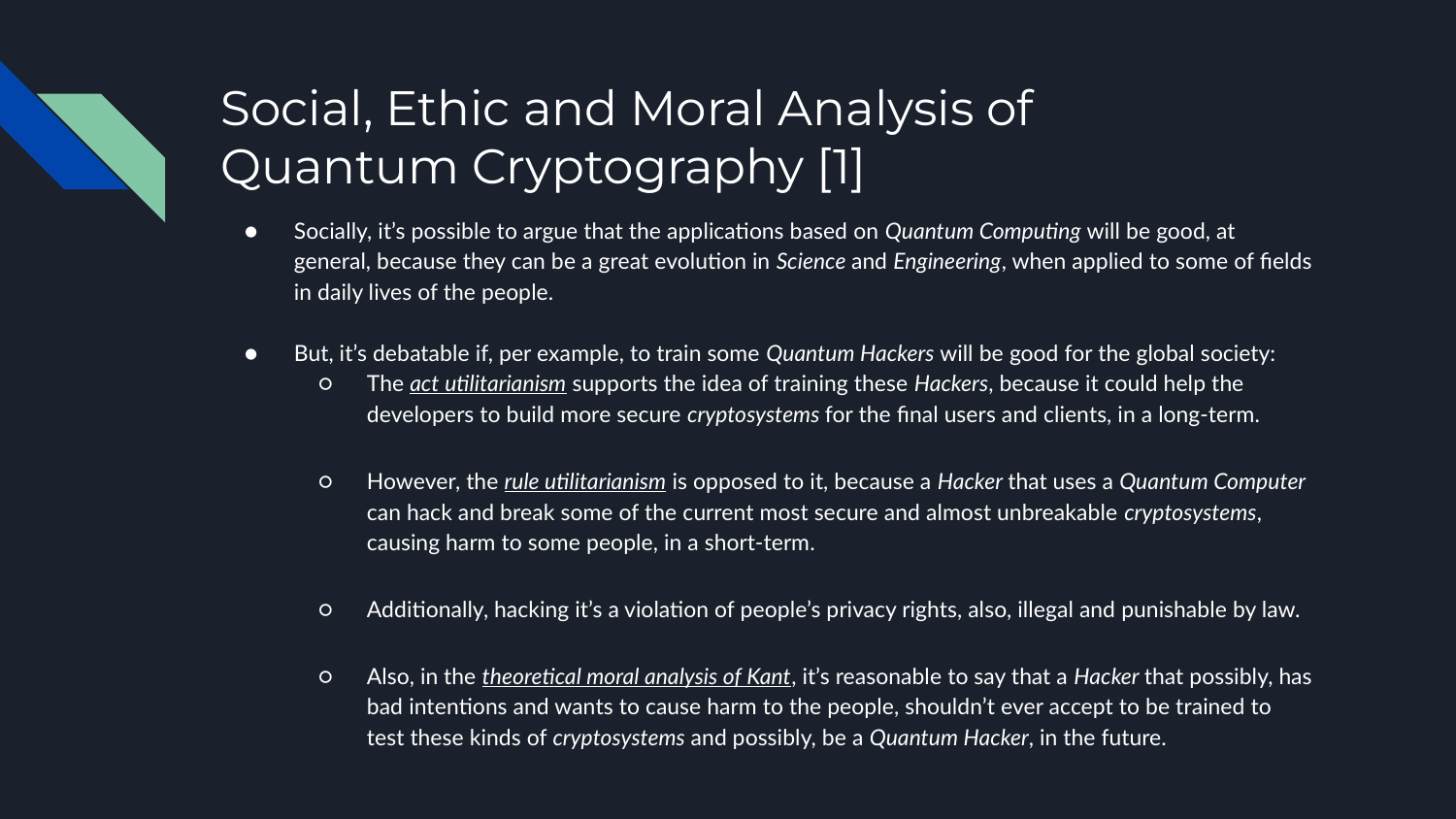

# Social, Ethic and Moral Analysis of
Quantum Cryptography [1]
Socially, it’s possible to argue that the applications based on Quantum Computing will be good, at general, because they can be a great evolution in Science and Engineering, when applied to some of fields in daily lives of the people.

But, it’s debatable if, per example, to train some Quantum Hackers will be good for the global society:
The act utilitarianism supports the idea of training these Hackers, because it could help the developers to build more secure cryptosystems for the final users and clients, in a long-term.

However, the rule utilitarianism is opposed to it, because a Hacker that uses a Quantum Computer can hack and break some of the current most secure and almost unbreakable cryptosystems, causing harm to some people, in a short-term.

Additionally, hacking it’s a violation of people’s privacy rights, also, illegal and punishable by law.

Also, in the theoretical moral analysis of Kant, it’s reasonable to say that a Hacker that possibly, has bad intentions and wants to cause harm to the people, shouldn’t ever accept to be trained to  test these kinds of cryptosystems and possibly, be a Quantum Hacker, in the future.